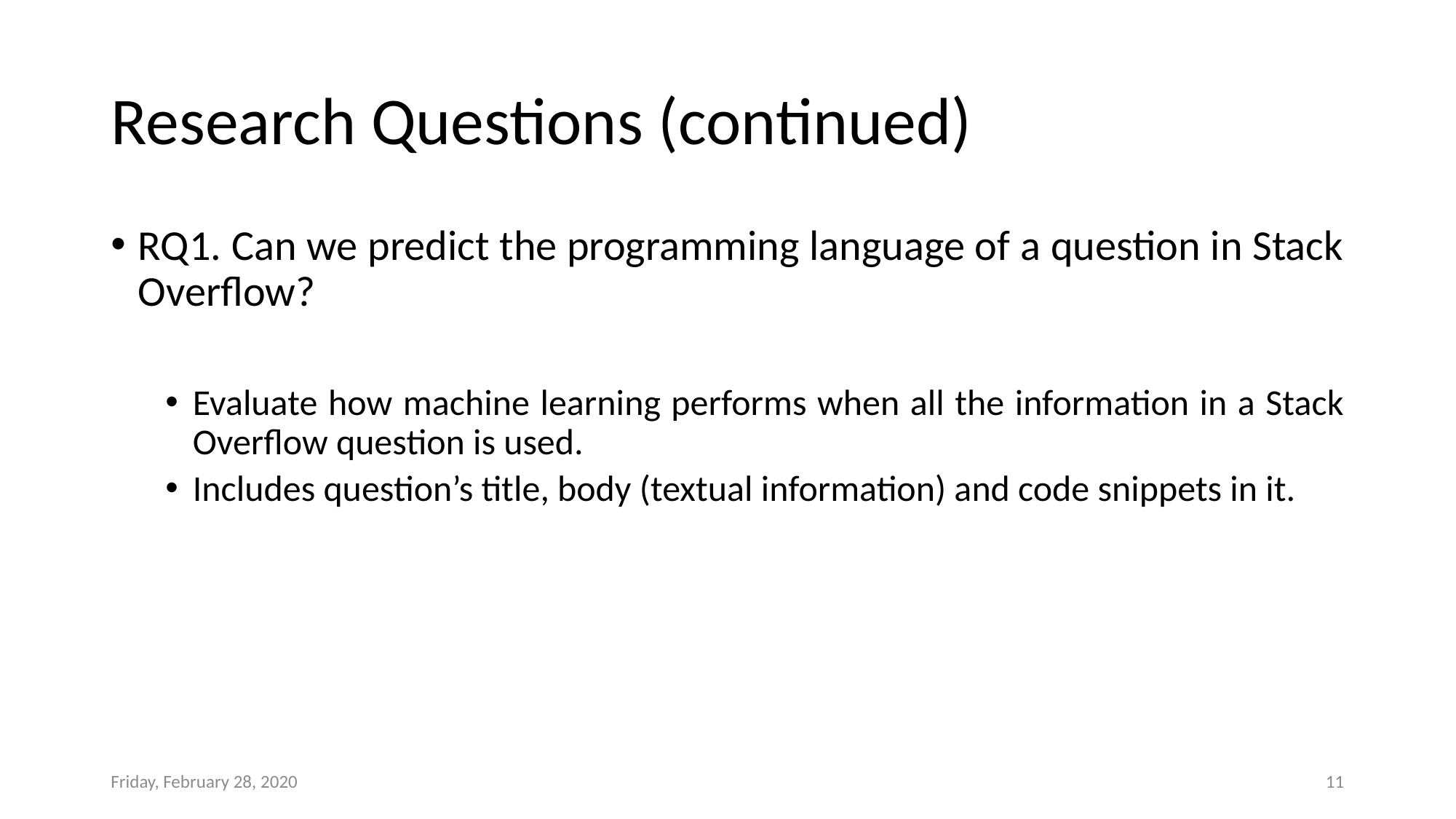

# Research Questions (continued)
RQ1. Can we predict the programming language of a question in Stack Overflow?

Evaluate how machine learning performs when all the information in a Stack Overflow question is used.
Includes question’s title, body (textual information) and code snippets in it.
Friday, February 28, 2020
11